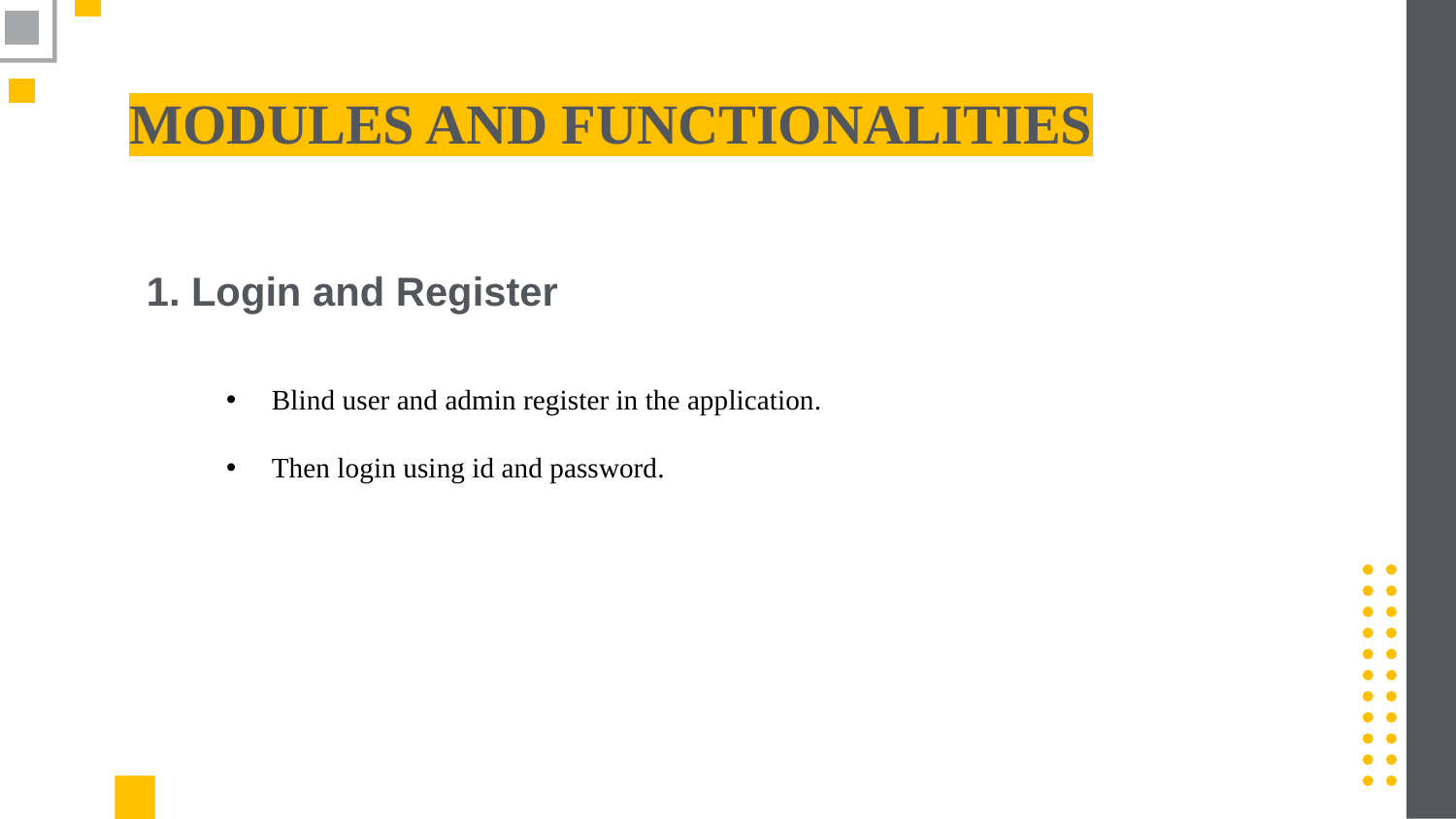

MODULES AND FUNCTIONALITIES
# 1. Login and Register
Blind user and admin register in the application.

Then login using id and password.
24